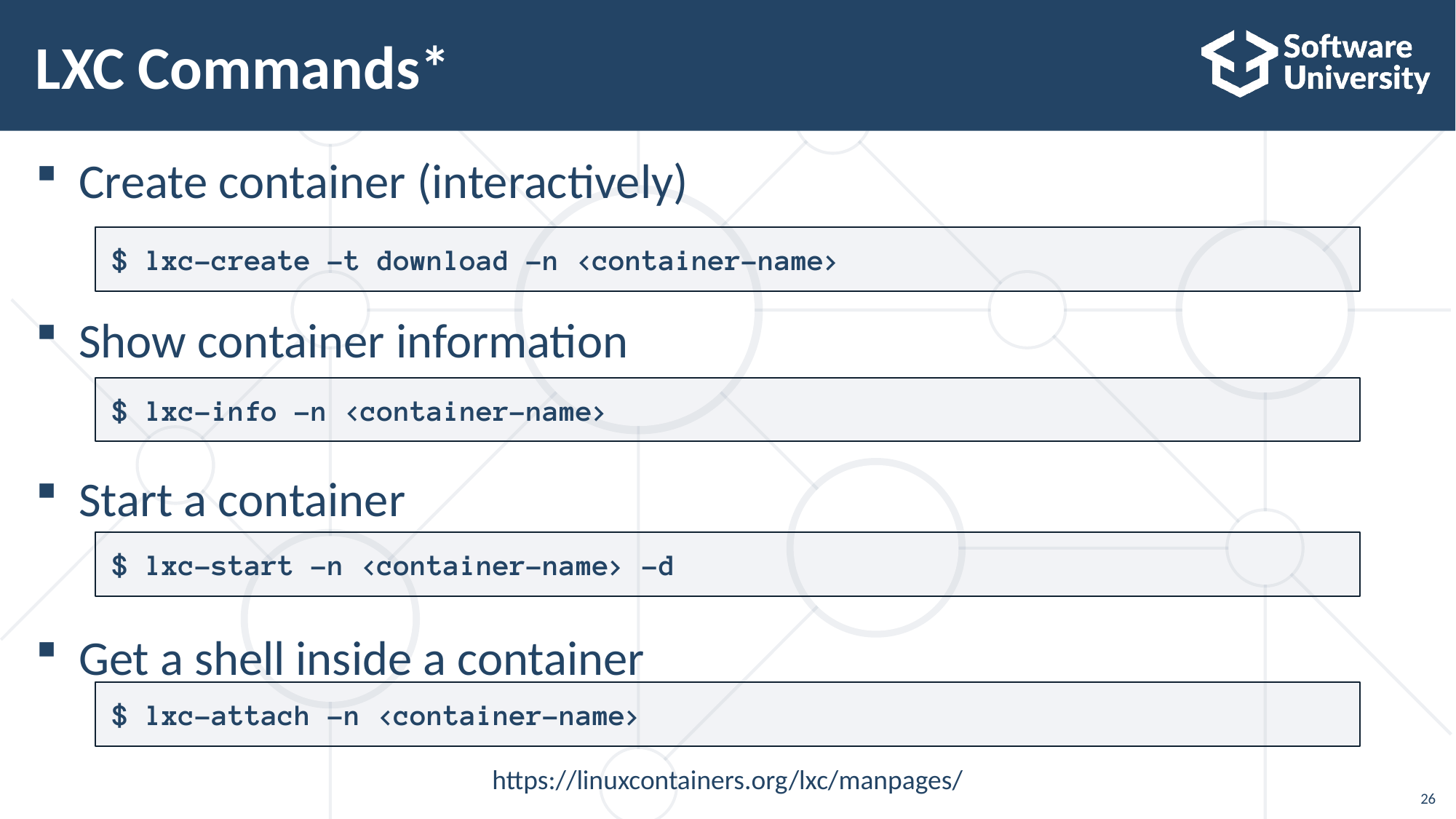

# LXC Commands*
Create container (interactively)

Show container information

Start a container

Get a shell inside a container
$ lxc-create -t download -n <container-name>
$ lxc-info -n <container-name>
$ lxc-start -n <container-name> -d
$ lxc-attach -n <container-name>
https://linuxcontainers.org/lxc/manpages/
26